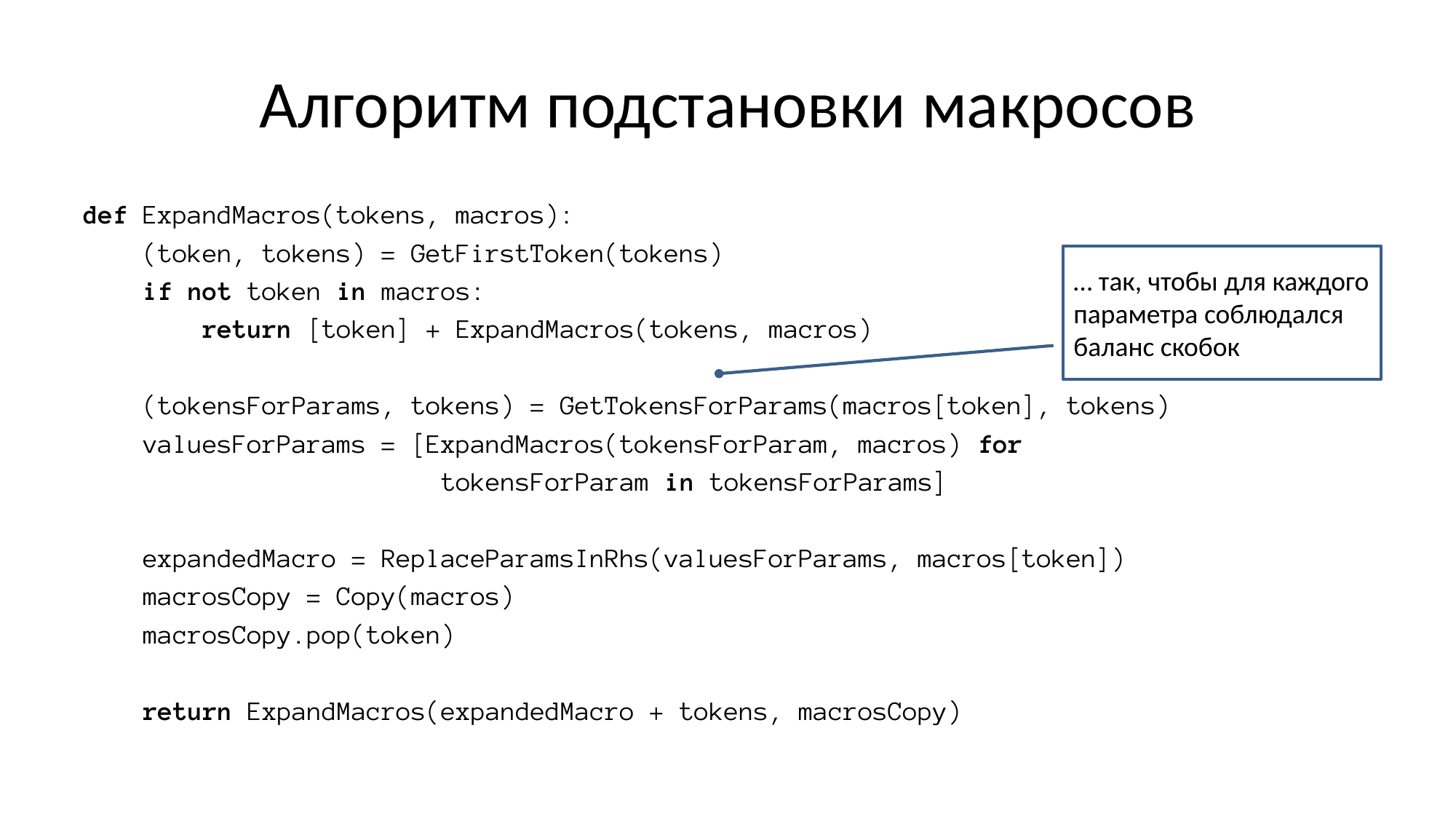

# Алгоритм подстановки макросов
def ExpandMacros(tokens, macros):
    (token, tokens) = GetFirstToken(tokens)
    if not token in macros:
        return [token] + ExpandMacros(tokens, macros)

    (tokensForParams, tokens) = GetTokensForParams(macros[token], tokens)
    valuesForParams = [ExpandMacros(tokensForParam, macros) for
                        tokensForParam in tokensForParams]

    expandedMacro = ReplaceParamsInRhs(valuesForParams, macros[token])
    macrosCopy = Copy(macros)
    macrosCopy.pop(token)

    return ExpandMacros(expandedMacro + tokens, macrosCopy)

… так, чтобы для каждого параметра соблюдался баланс скобок